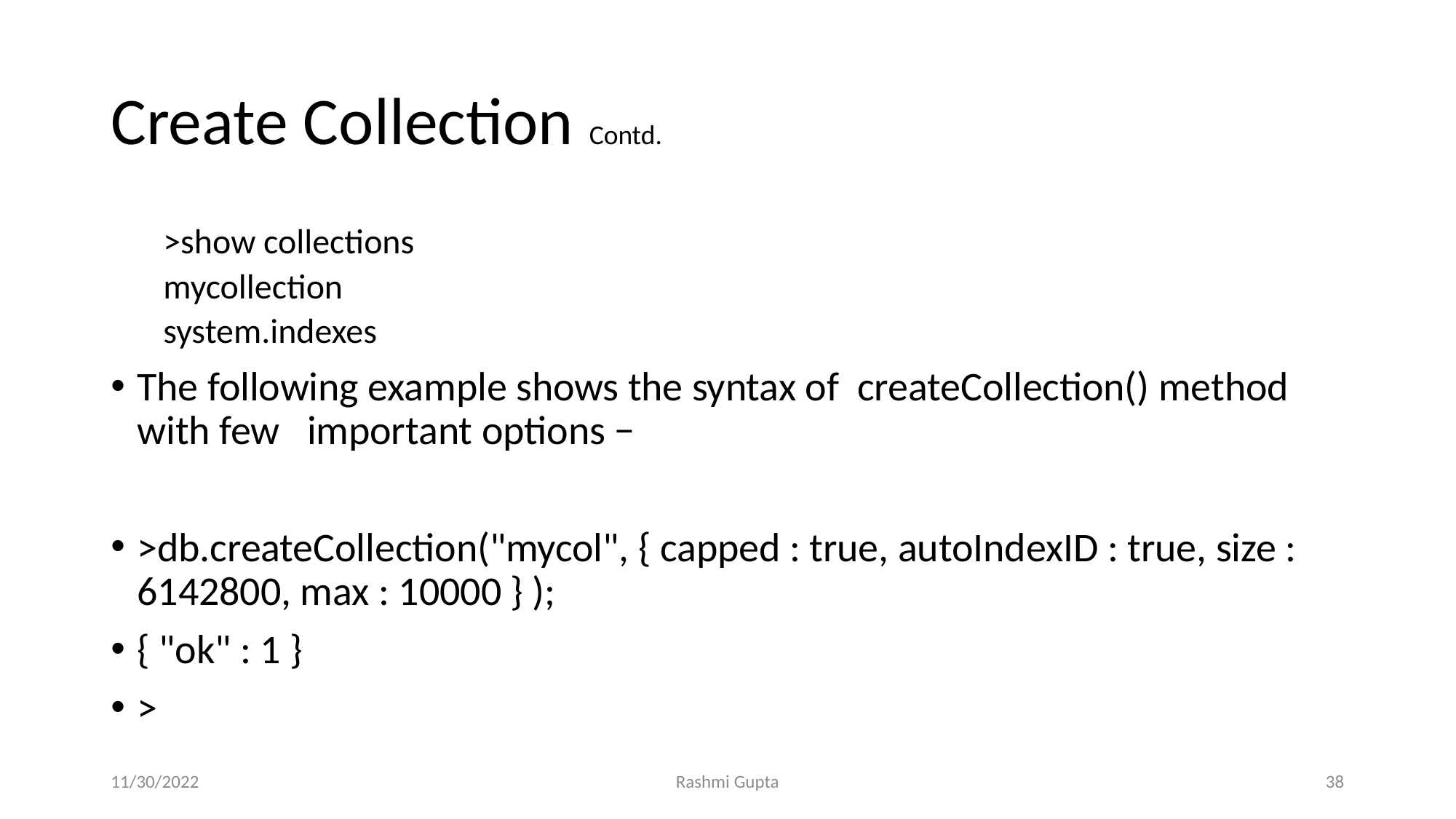

# Create Collection Contd.
>show collections
mycollection
system.indexes
The following example shows the syntax of  createCollection() method with few   important options −

>db.createCollection("mycol", { capped : true, autoIndexID : true, size :    6142800, max : 10000 } );
{ "ok" : 1 }
>

11/30/2022
Rashmi Gupta
38